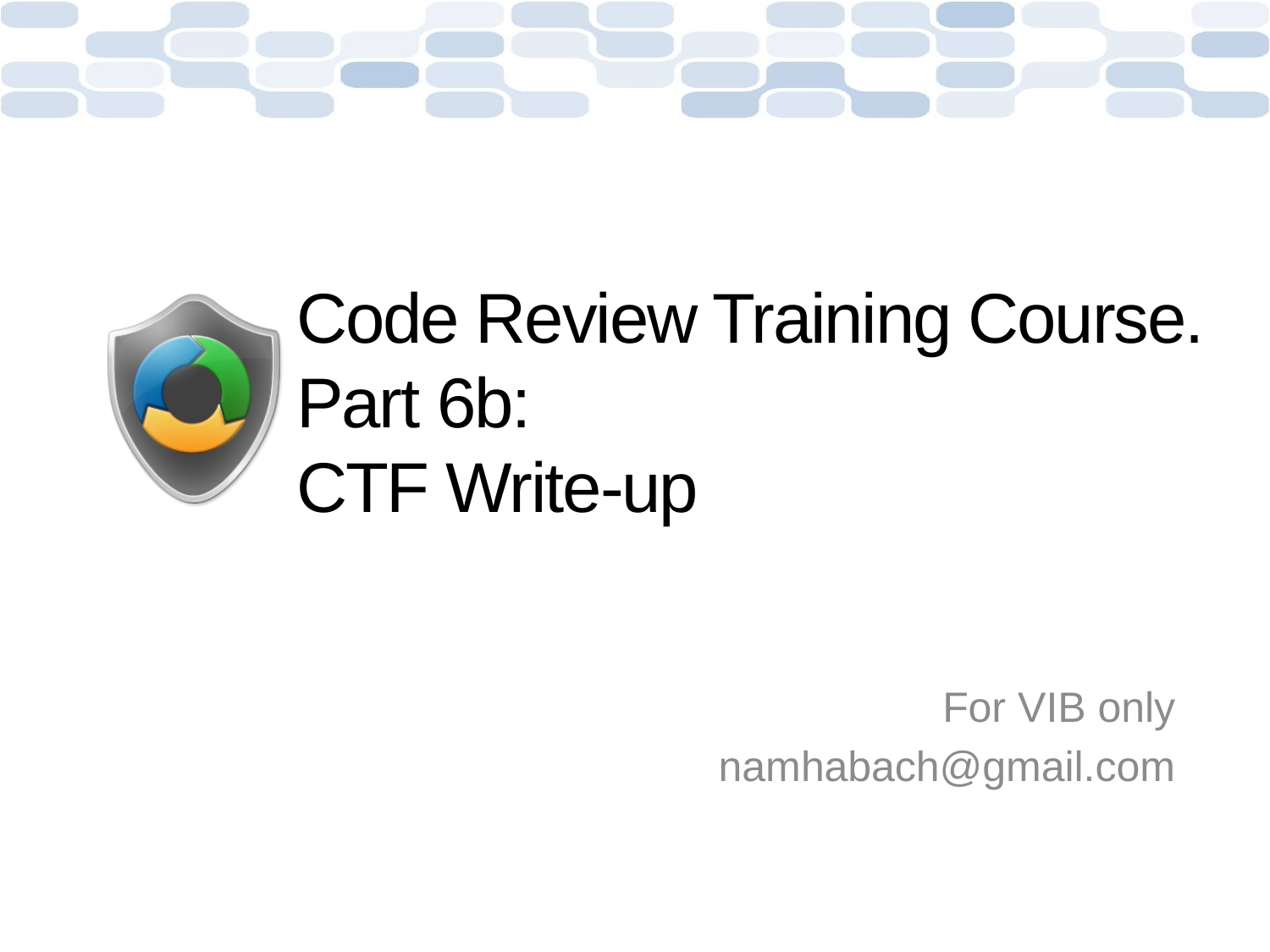

# Code Review Training Course. Part 6b: CTF Write-up
For VIB only
namhabach@gmail.com